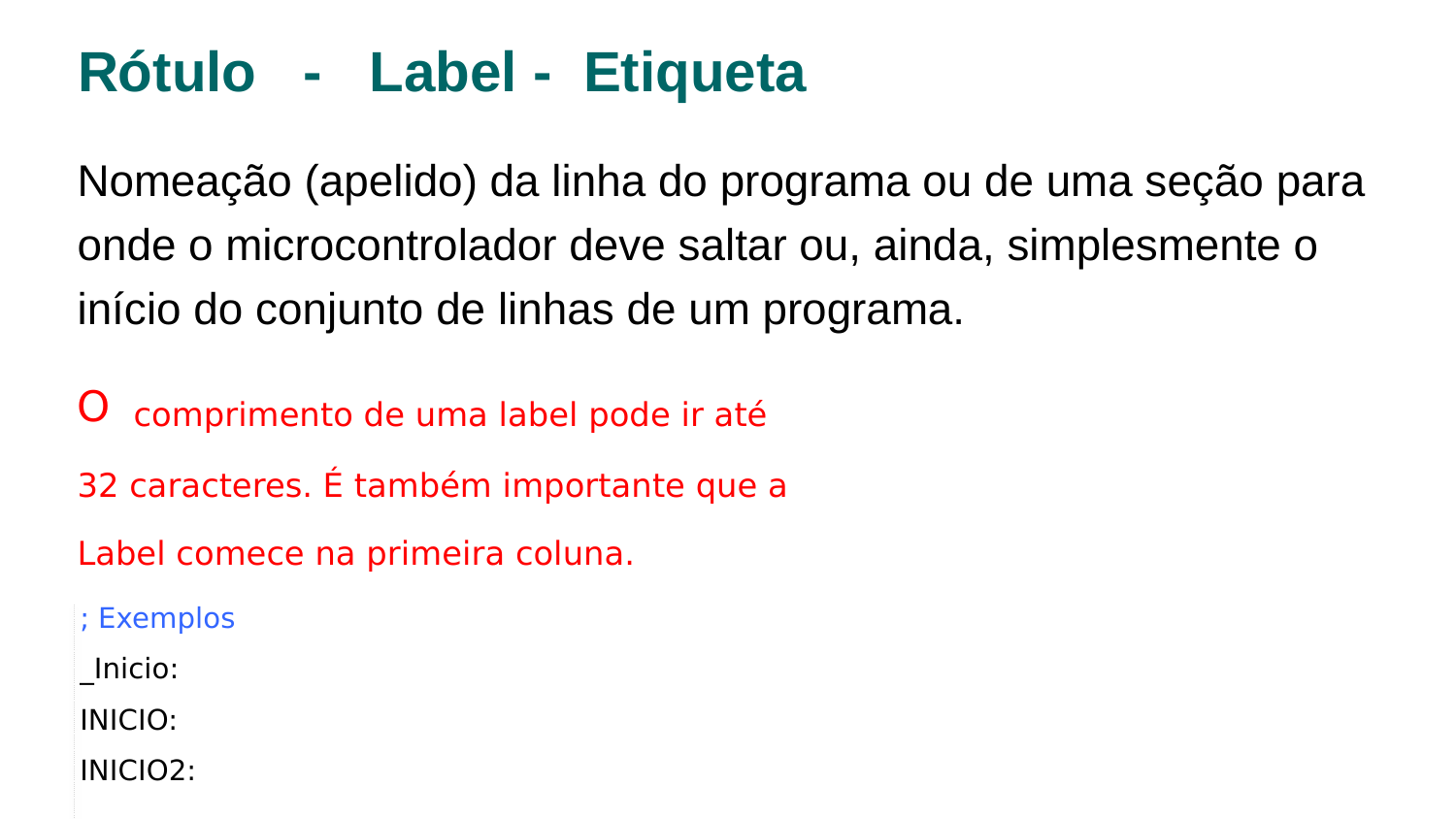

# Rótulo   -   Label -  Etiqueta
Nomeação (apelido) da linha do programa ou de uma seção para onde o microcontrolador deve saltar ou, ainda, simplesmente o início do conjunto de linhas de um programa.
O comprimento de uma label pode ir até 32 caracteres. É também importante que a Label comece na primeira coluna.
; Exemplos
_Inicio:
INICIO:
INICIO2: